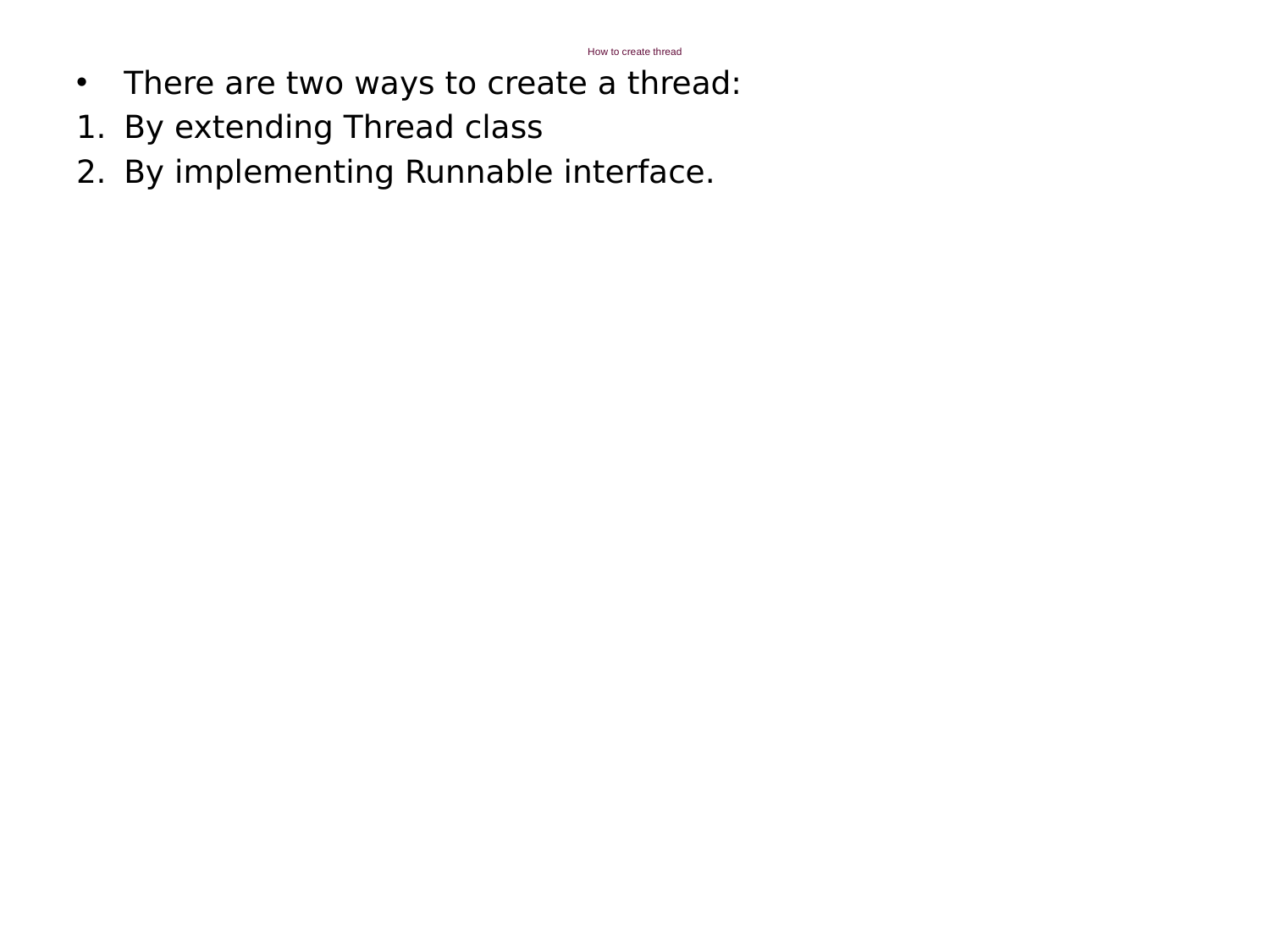

# How to create thread
There are two ways to create a thread:
By extending Thread class
By implementing Runnable interface.

Thread()
Thread(String name)
Thread(Runnable r)
Thread(Runnable r,String name)

|  |
| --- |